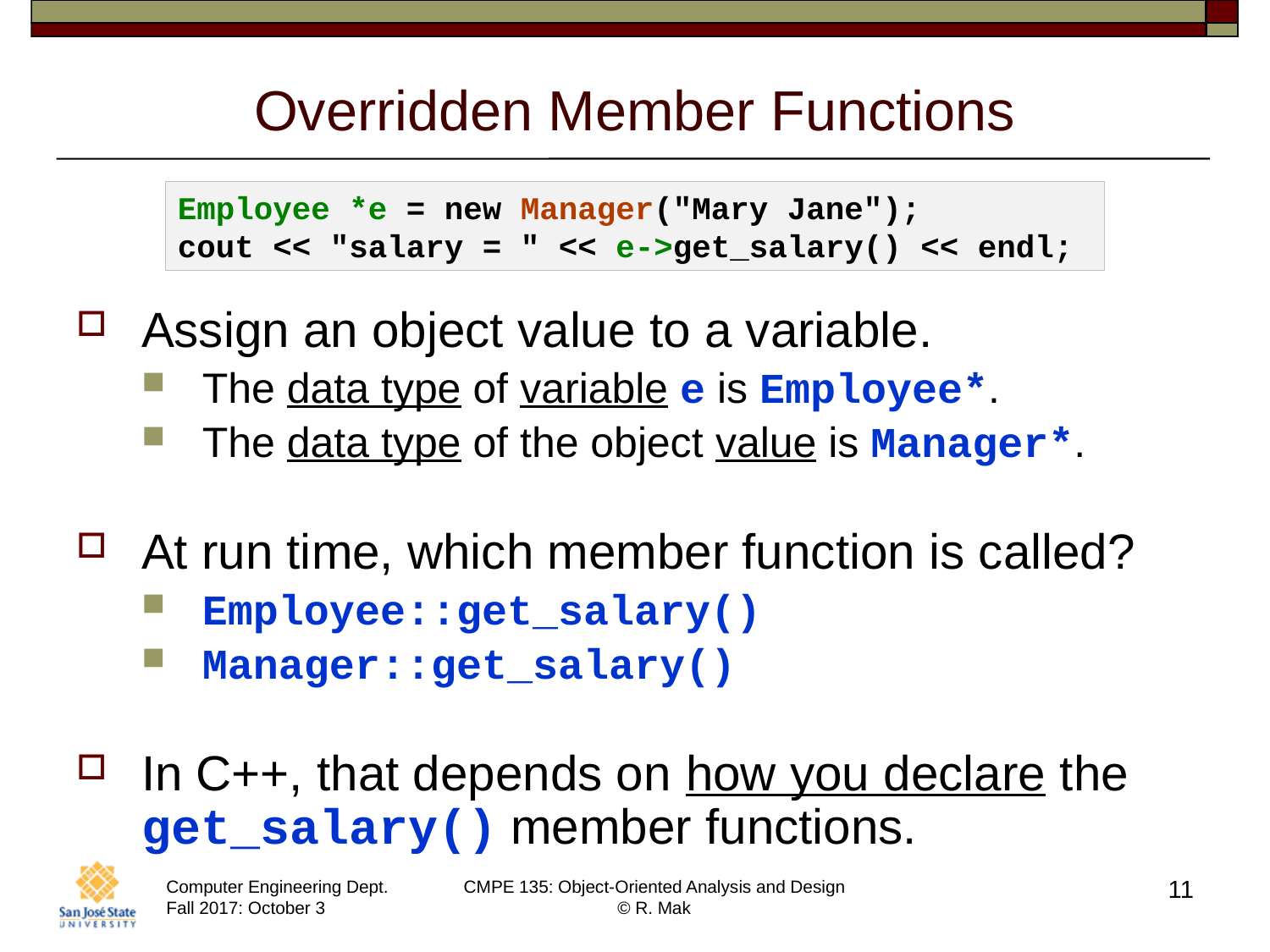

# Overridden Member Functions
Employee *e = new Manager("Mary Jane");
cout << "salary = " << e->get_salary() << endl;
Assign an object value to a variable.
The data type of variable e is Employee*.
The data type of the object value is Manager*.

At run time, which member function is called?
Employee::get_salary()
Manager::get_salary()

In C++, that depends on how you declare the get_salary() member functions.

11